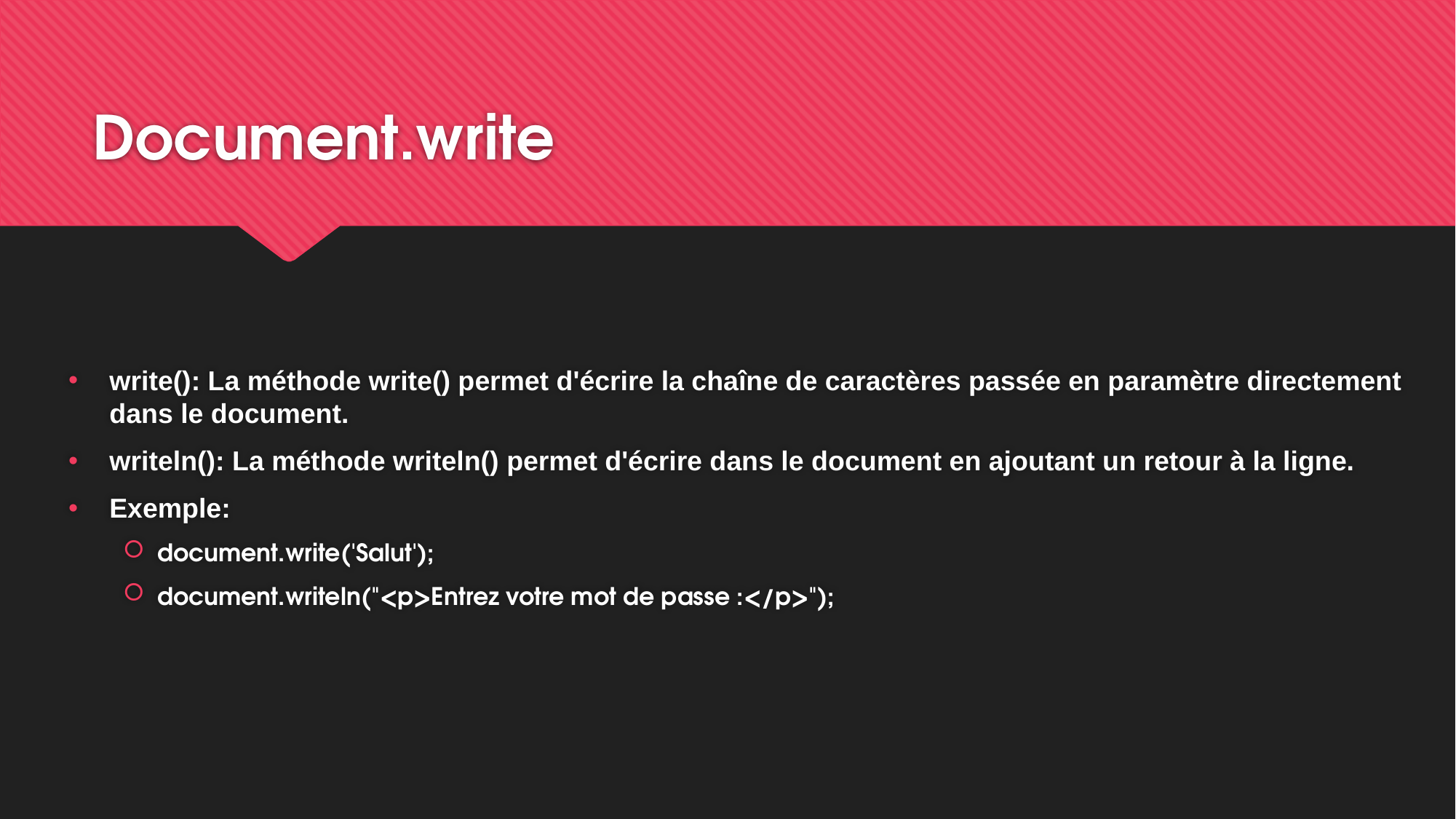

# Document.write
write(): La méthode write() permet d'écrire la chaîne de caractères passée en paramètre directement dans le document.
writeln(): La méthode writeln() permet d'écrire dans le document en ajoutant un retour à la ligne.
Exemple:
document.write('Salut');
document.writeln("<p>Entrez votre mot de passe :</p>");